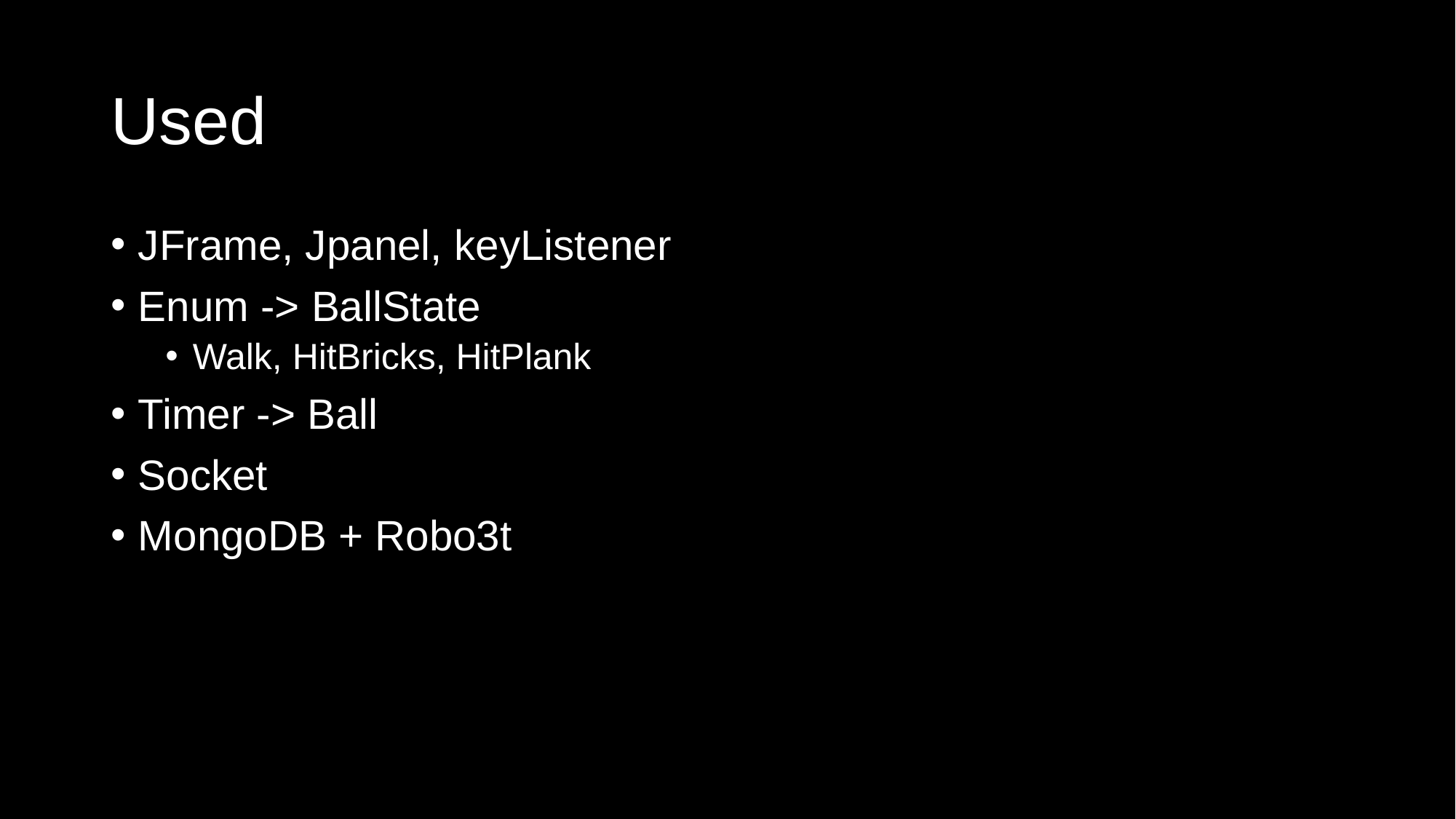

# Used
JFrame, Jpanel, keyListener
Enum -> BallState
Walk, HitBricks, HitPlank
Timer -> Ball
Socket
MongoDB + Robo3t